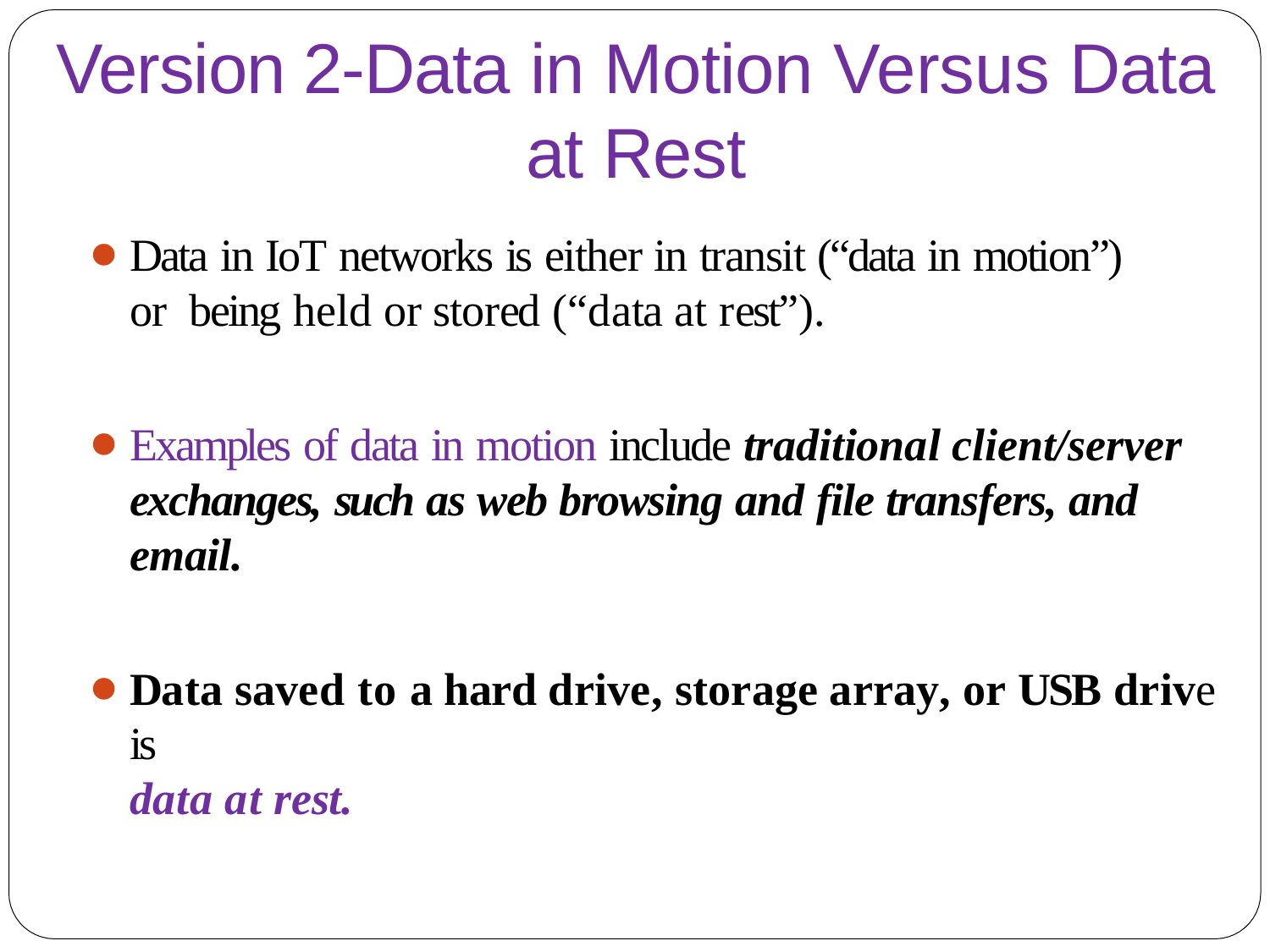

# Version 2-Data in Motion Versus Data at Rest

Data in IoT networks is either in transit (“data in motion”) or  being held or stored (“data at rest”).

Examples of data in motion include traditional client/server  exchanges, such as web browsing and file transfers, and email.

Data saved to a hard drive, storage array, or USB drive is
data at rest.